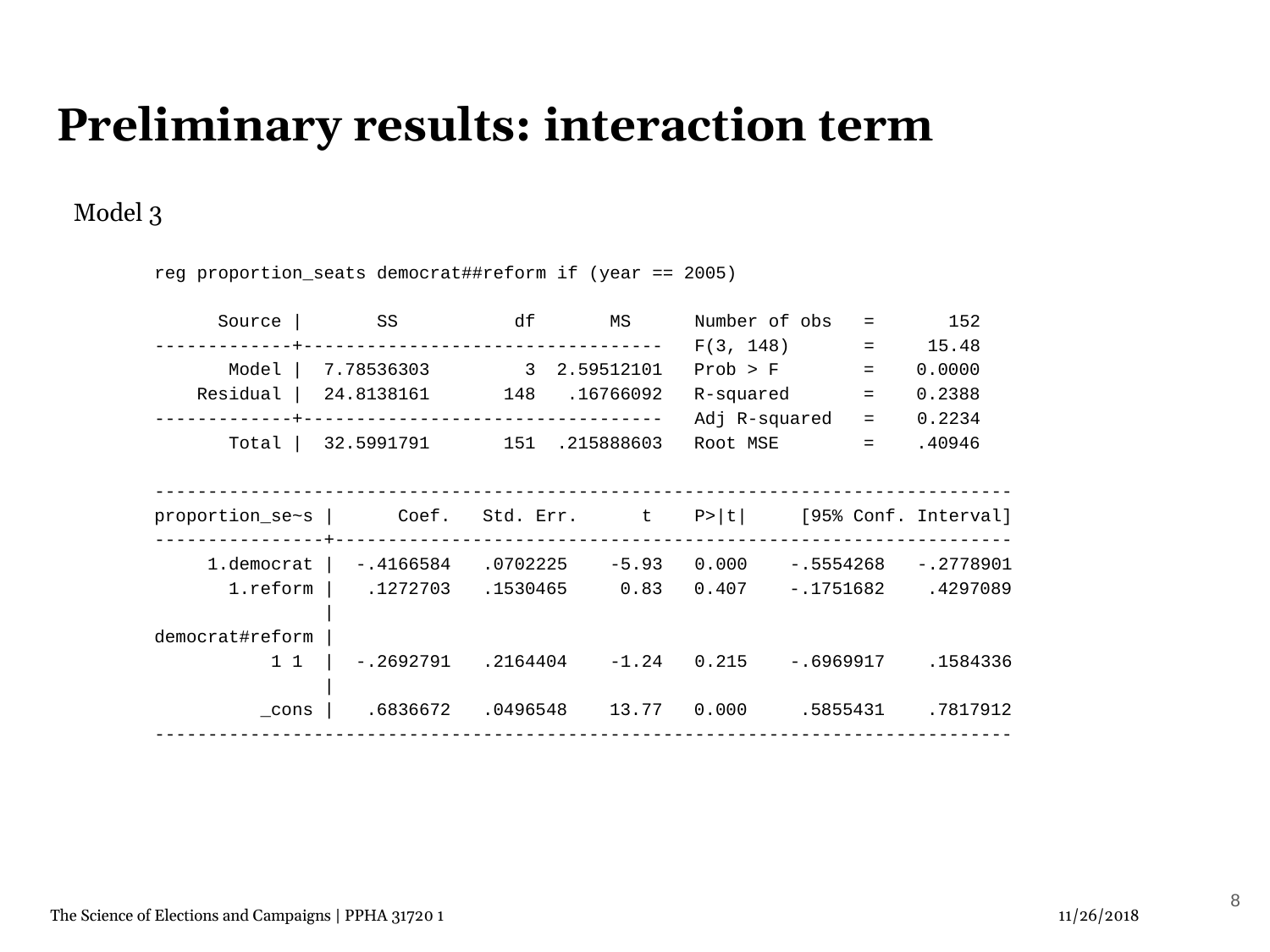

# Preliminary results: interaction term
Model 3
reg proportion_seats democrat##reform if (year == 2005)

      Source |       SS           df       MS      Number of obs   =       152
-------------+----------------------------------   F(3, 148)       =     15.48
       Model |  7.78536303         3  2.59512101   Prob > F        =    0.0000
    Residual |  24.8138161       148   .16766092   R-squared       =    0.2388
-------------+----------------------------------   Adj R-squared   =    0.2234
       Total |  32.5991791       151  .215888603   Root MSE        =    .40946

---------------------------------------------------------------------------------
proportion_se~s |      Coef.   Std. Err.      t    P>|t|     [95% Conf. Interval]
----------------+----------------------------------------------------------------
     1.democrat |  -.4166584   .0702225    -5.93   0.000    -.5554268   -.2778901
       1.reform |   .1272703   .1530465     0.83   0.407    -.1751682    .4297089
                |
democrat#reform |
           1 1  |  -.2692791   .2164404    -1.24   0.215    -.6969917    .1584336
                |
          _cons |   .6836672   .0496548    13.77   0.000     .5855431    .7817912
---------------------------------------------------------------------------------

8